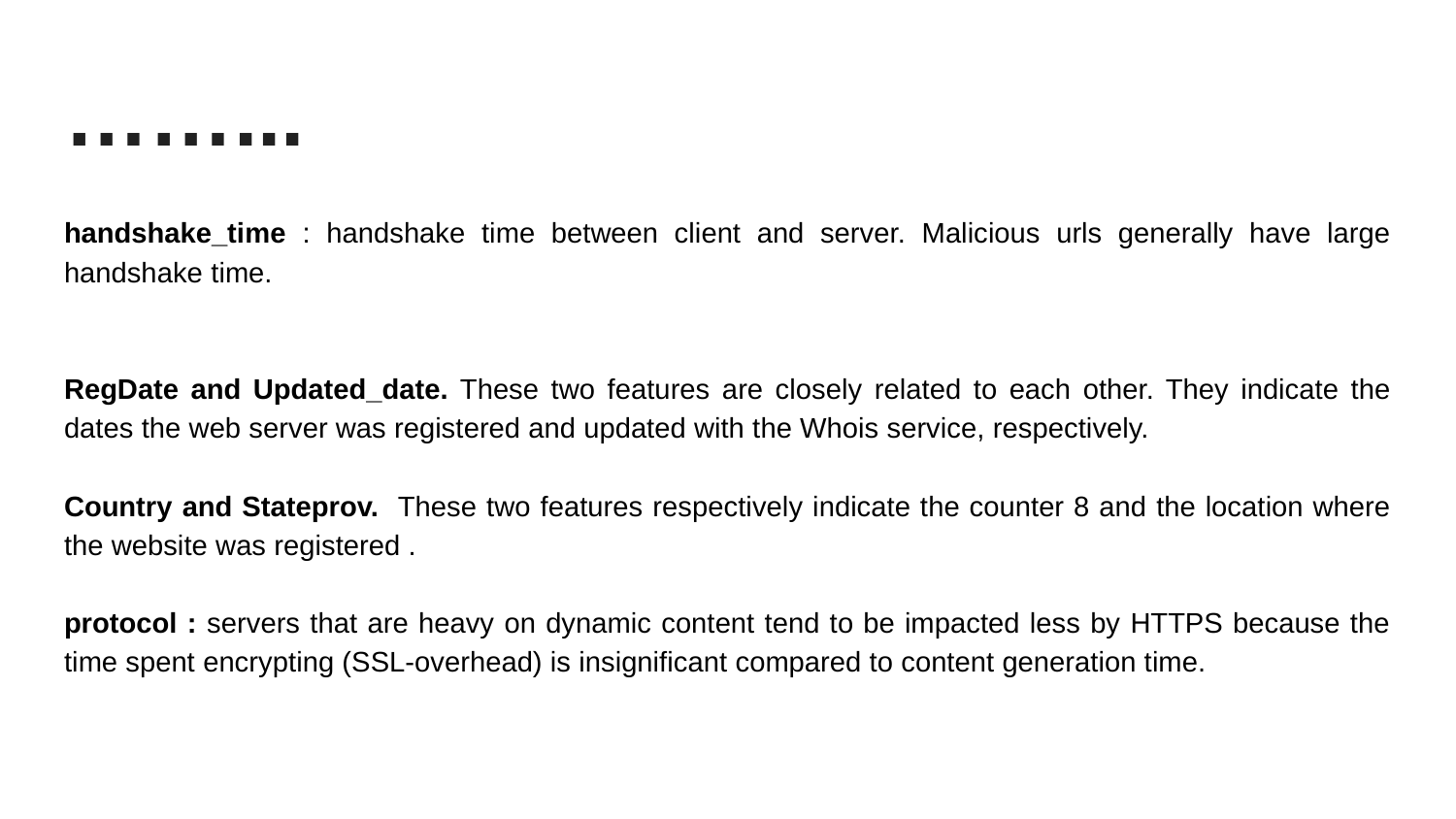

# ……...
handshake_time : handshake time between client and server. Malicious urls generally have large handshake time.

RegDate and Updated_date. These two features are closely related to each other. They indicate the dates the web server was registered and updated with the Whois service, respectively.

Country and Stateprov.  These two features respectively indicate the counter 8 and the location where the website was registered .

protocol : servers that are heavy on dynamic content tend to be impacted less by HTTPS because the time spent encrypting (SSL-overhead) is insignificant compared to content generation time.